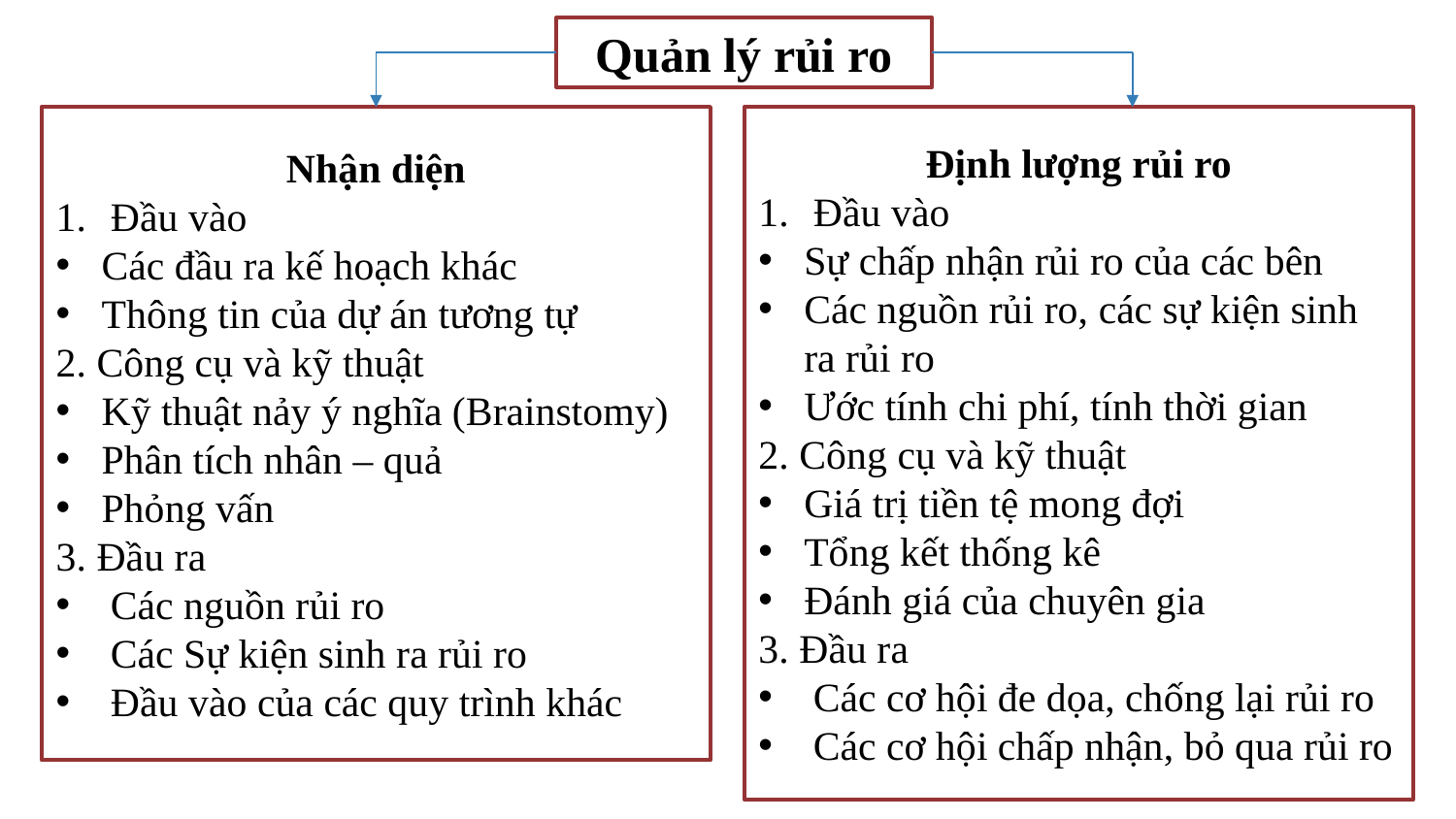

Quản lý rủi ro
Nhận diện
Đầu vào
Các đầu ra kế hoạch khác
Thông tin của dự án tương tự
2. Công cụ và kỹ thuật
Kỹ thuật nảy ý nghĩa (Brainstomy)
Phân tích nhân – quả
Phỏng vấn
3. Đầu ra
Các nguồn rủi ro
Các Sự kiện sinh ra rủi ro
Đầu vào của các quy trình khác
Định lượng rủi ro
Đầu vào
Sự chấp nhận rủi ro của các bên
Các nguồn rủi ro, các sự kiện sinh ra rủi ro
Ước tính chi phí, tính thời gian
2. Công cụ và kỹ thuật
Giá trị tiền tệ mong đợi
Tổng kết thống kê
Đánh giá của chuyên gia
3. Đầu ra
Các cơ hội đe dọa, chống lại rủi ro
Các cơ hội chấp nhận, bỏ qua rủi ro